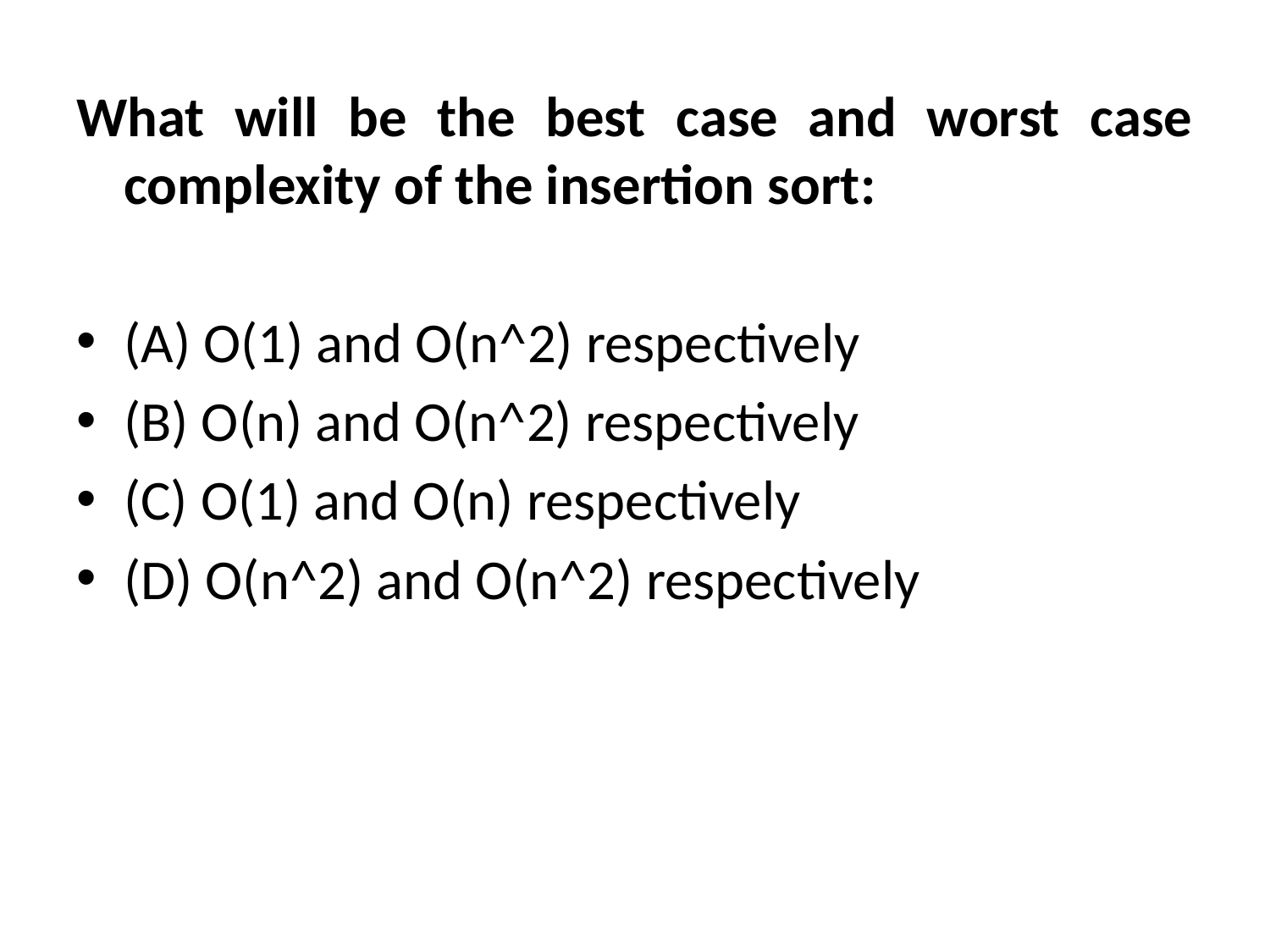

What will be the best case and worst case complexity of the insertion sort:

(A) O(1) and O(n^2) respectively
(B) O(n) and O(n^2) respectively
(C) O(1) and O(n) respectively
(D) O(n^2) and O(n^2) respectively